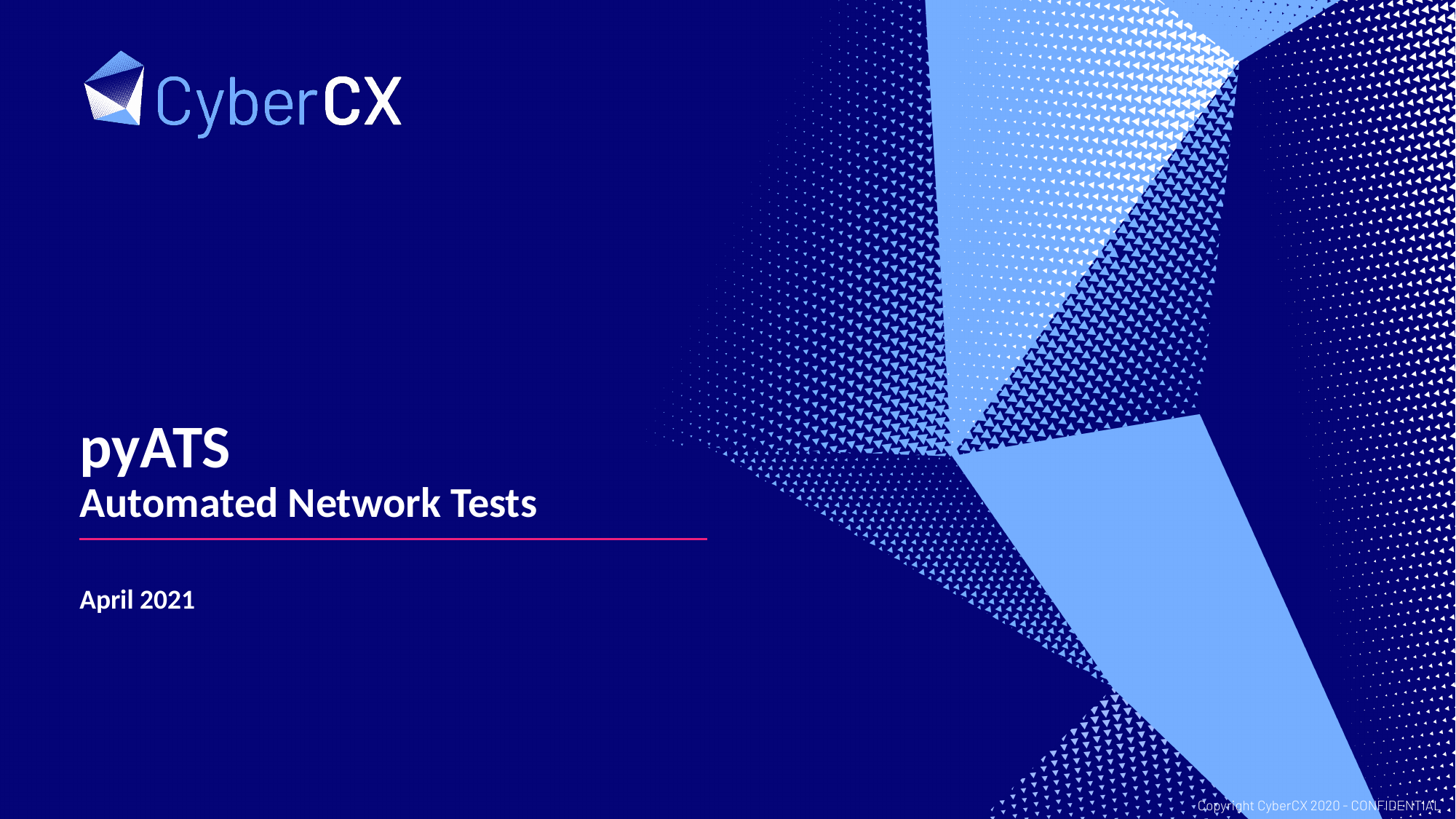

# pyATS Automated Network Tests
April 2021